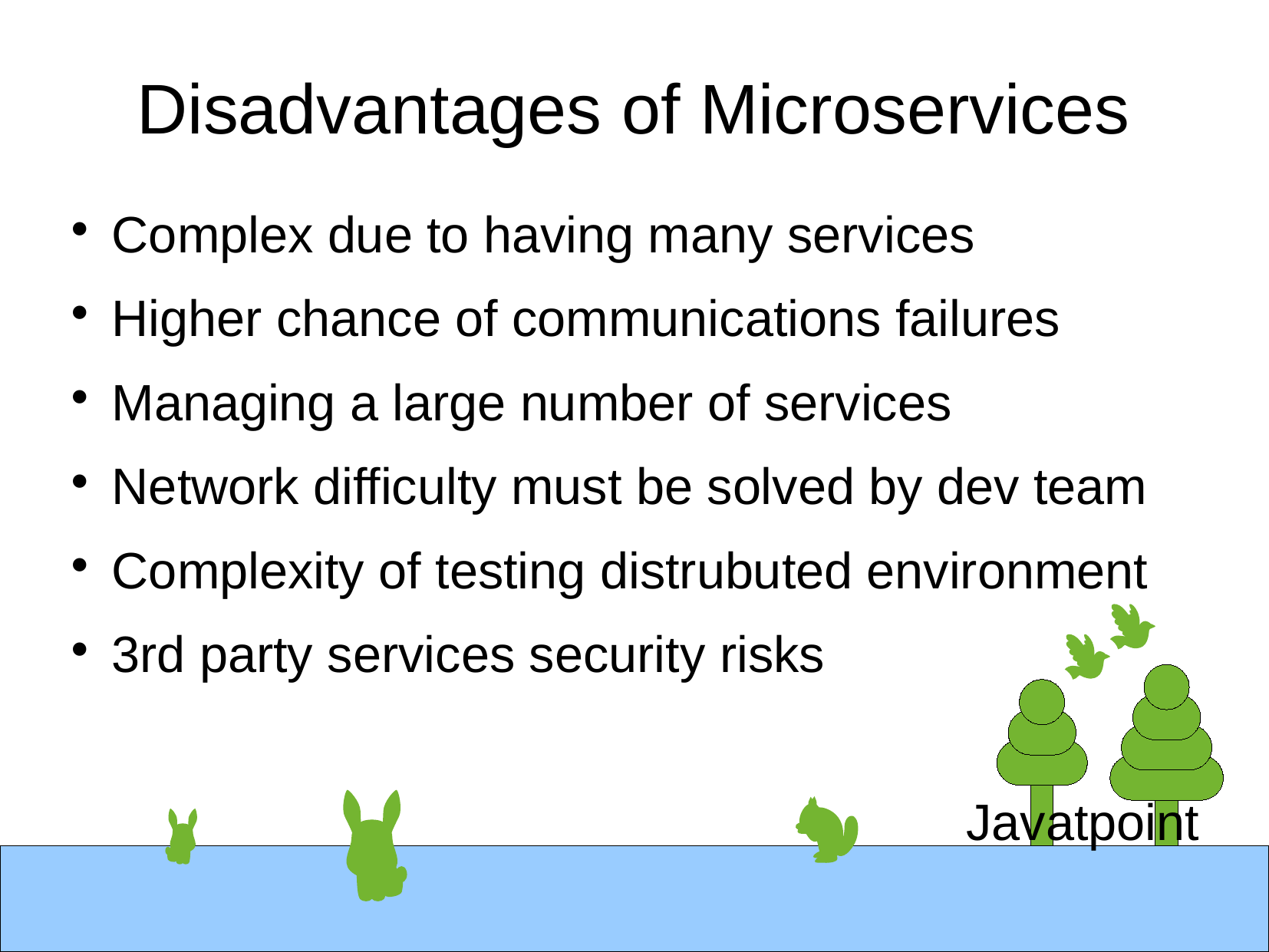

Disadvantages of Microservices
Complex due to having many services
Higher chance of communications failures
Managing a large number of services
Network difficulty must be solved by dev team
Complexity of testing distrubuted environment
3rd party services security risks

Javatpoint